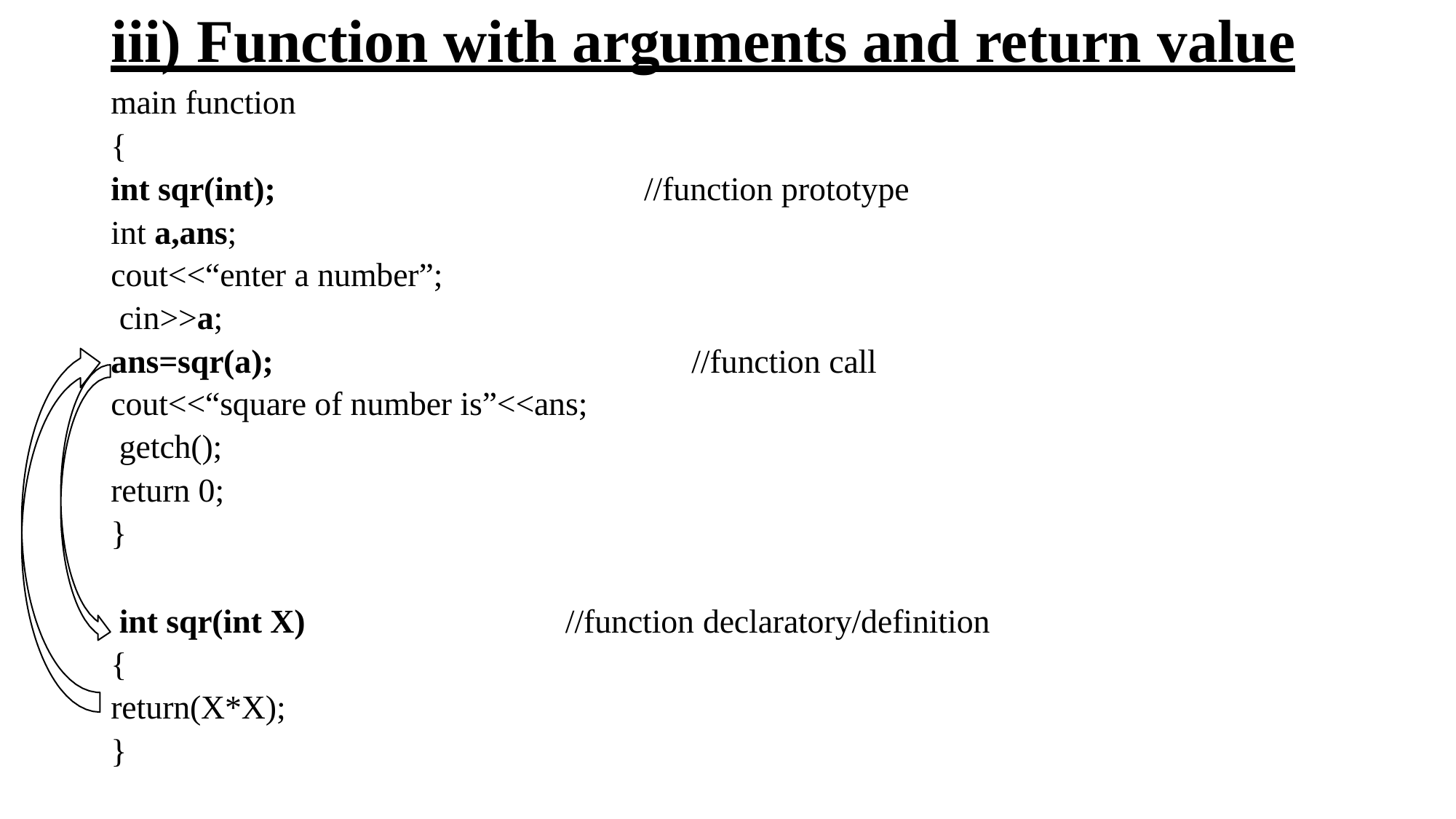

# iii) Function with arguments and return value
main function
{
int sqr(int);
int a,ans;
cout<<“enter a number”;  cin>>a;
ans=sqr(a);
cout<<“square of number is”<<ans;  getch();
return 0;
}
//function prototype
//function call

int sqr(int X)
{
return(X*X);
}
//function declaratory/definition